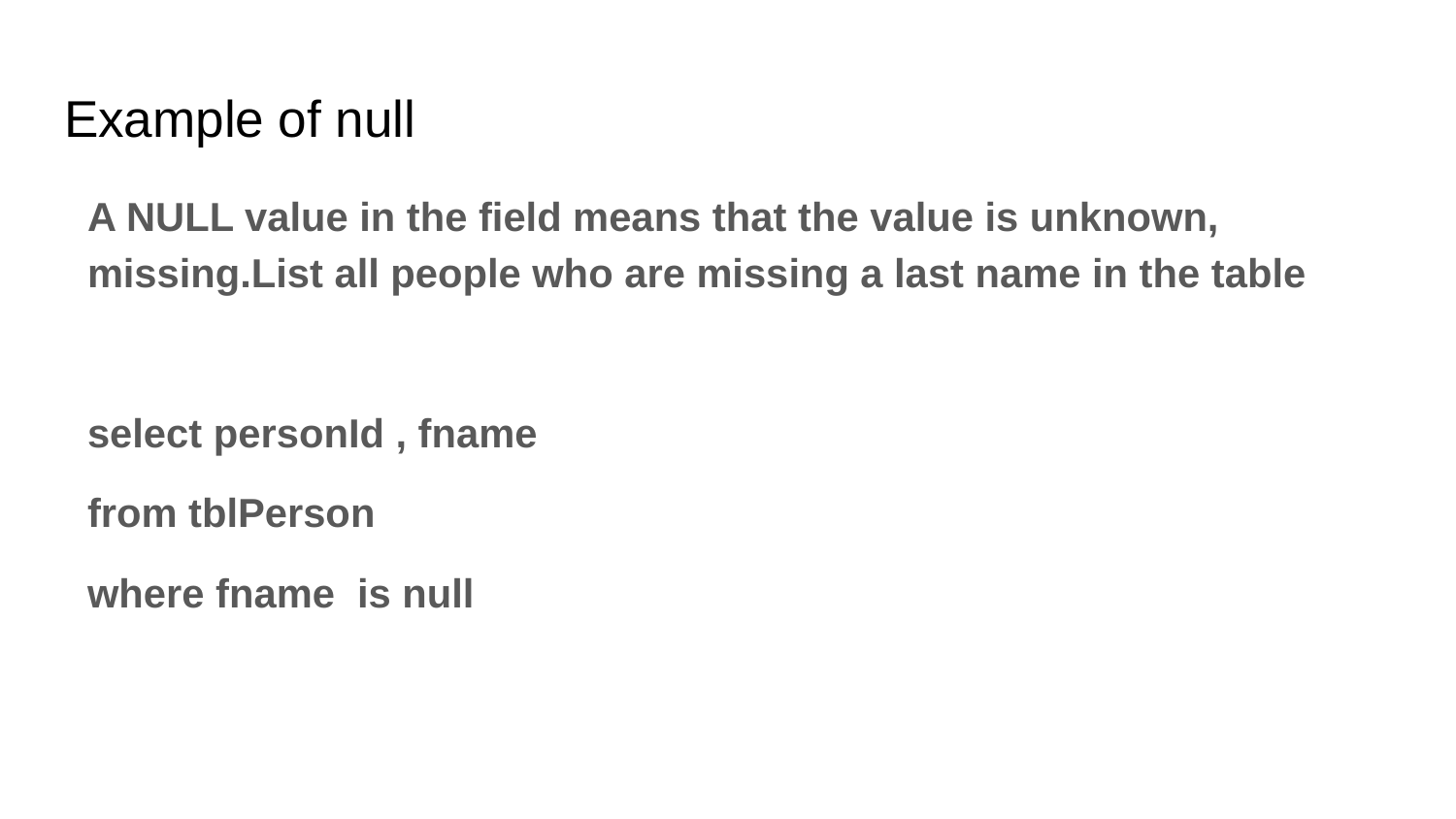

# Example of null
A NULL value in the field means that the value is unknown, missing.List all people who are missing a last name in the table

select personId , fname
from tblPerson
where fname  is null